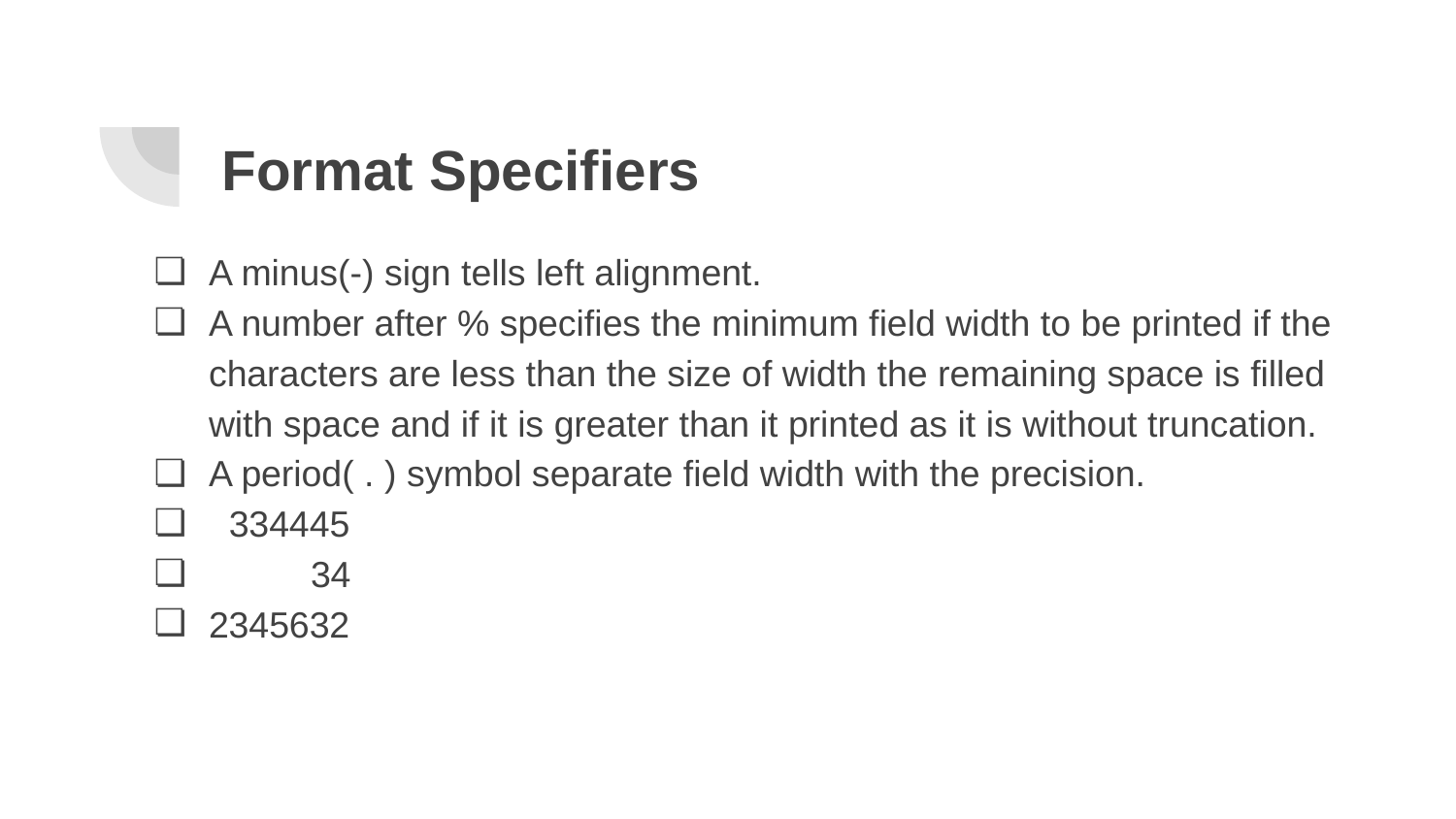

# Format Specifiers
A minus(-) sign tells left alignment.
A number after % specifies the minimum field width to be printed if the characters are less than the size of width the remaining space is filled with space and if it is greater than it printed as it is without truncation.
A period( . ) symbol separate field width with the precision.
  334445
          34
2345632